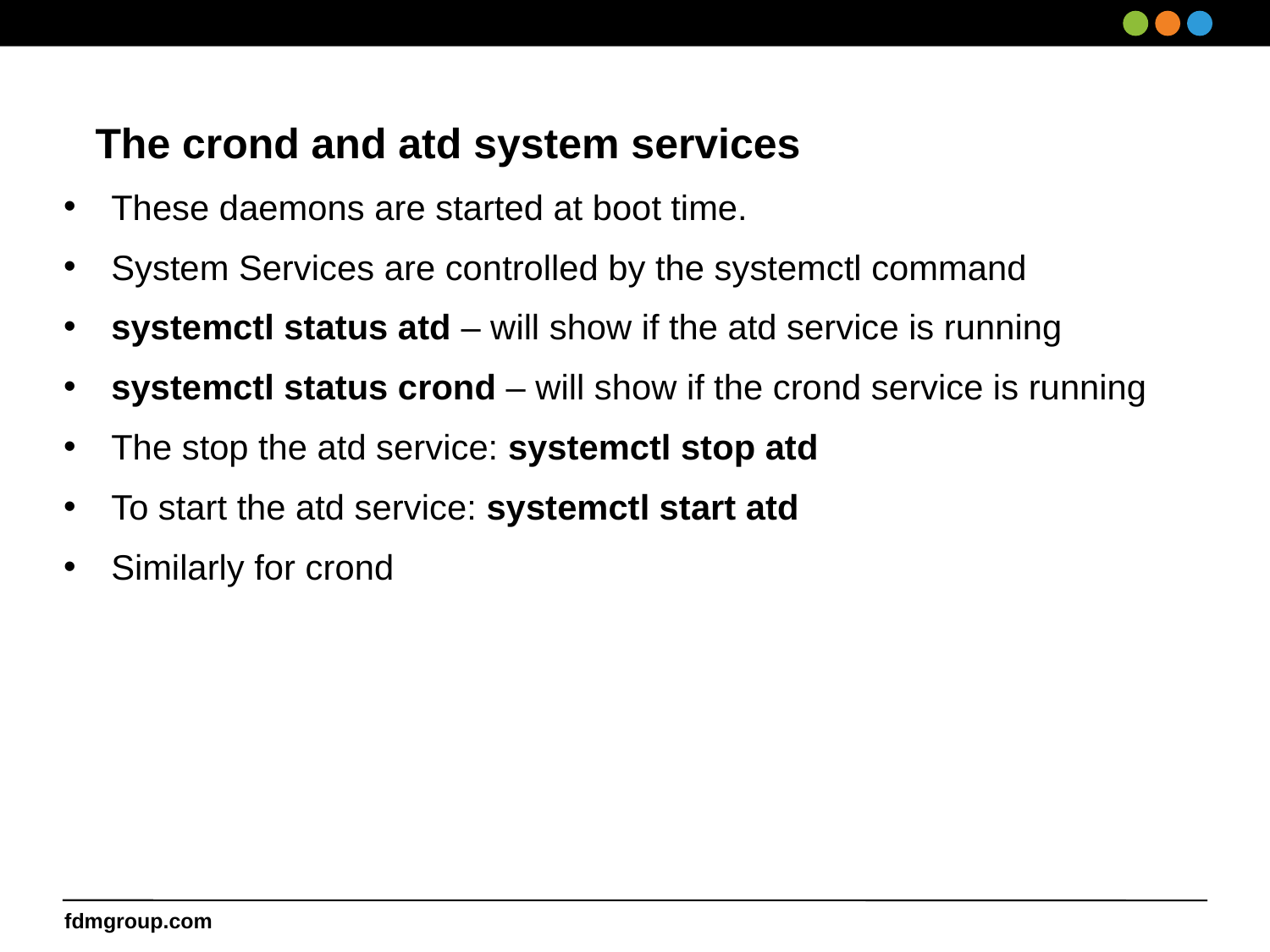

# The crond and atd system services
These daemons are started at boot time.
System Services are controlled by the systemctl command
systemctl status atd – will show if the atd service is running
systemctl status crond – will show if the crond service is running
The stop the atd service: systemctl stop atd
To start the atd service: systemctl start atd
Similarly for crond